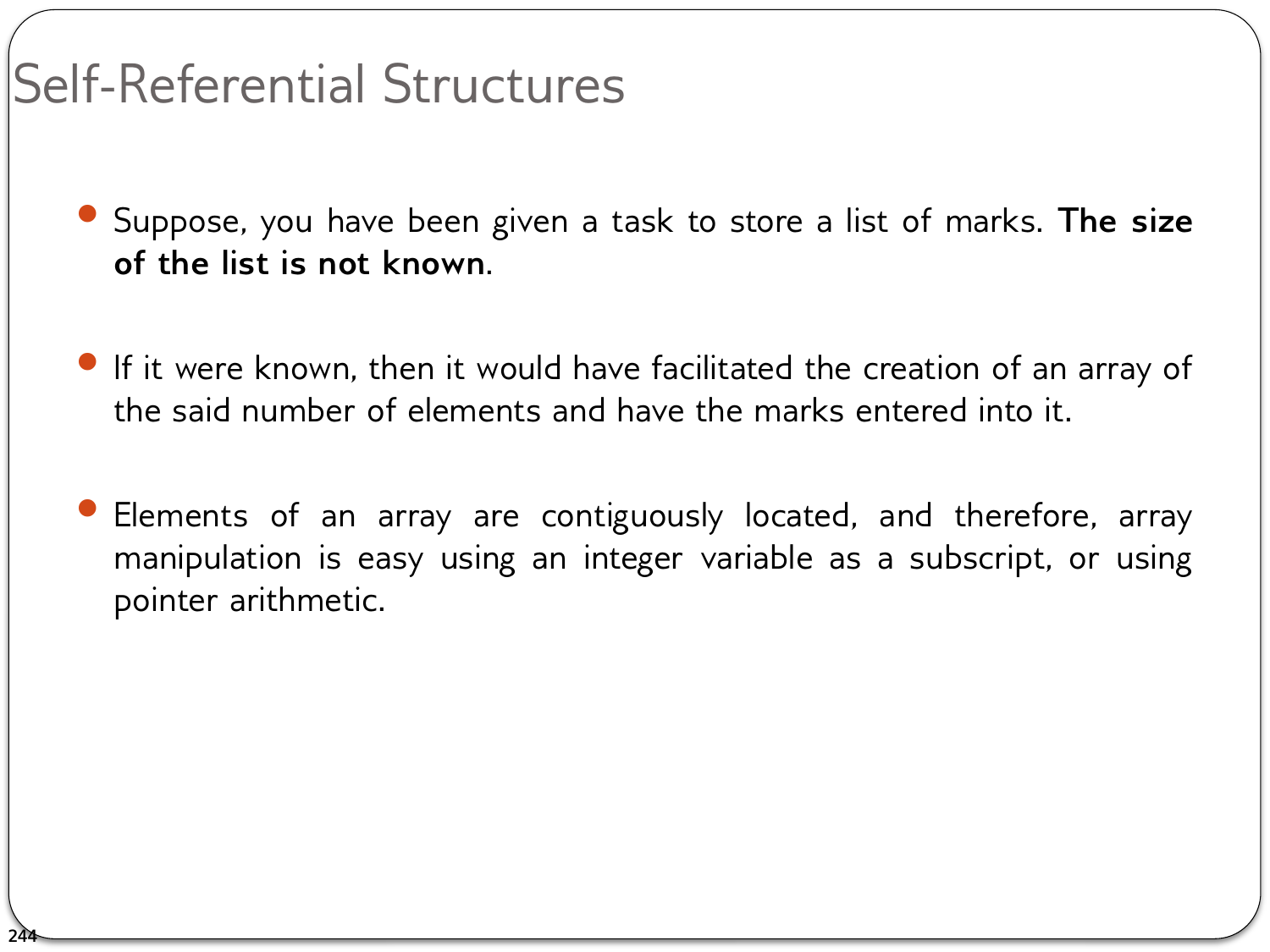

# Self-Referential Structures
Suppose, you have been given a task to store a list of marks. The size of the list is not known.

If it were known, then it would have facilitated the creation of an array of the said number of elements and have the marks entered into it.

Elements of an array are contiguously located, and therefore, array manipulation is easy using an integer variable as a subscript, or using pointer arithmetic.